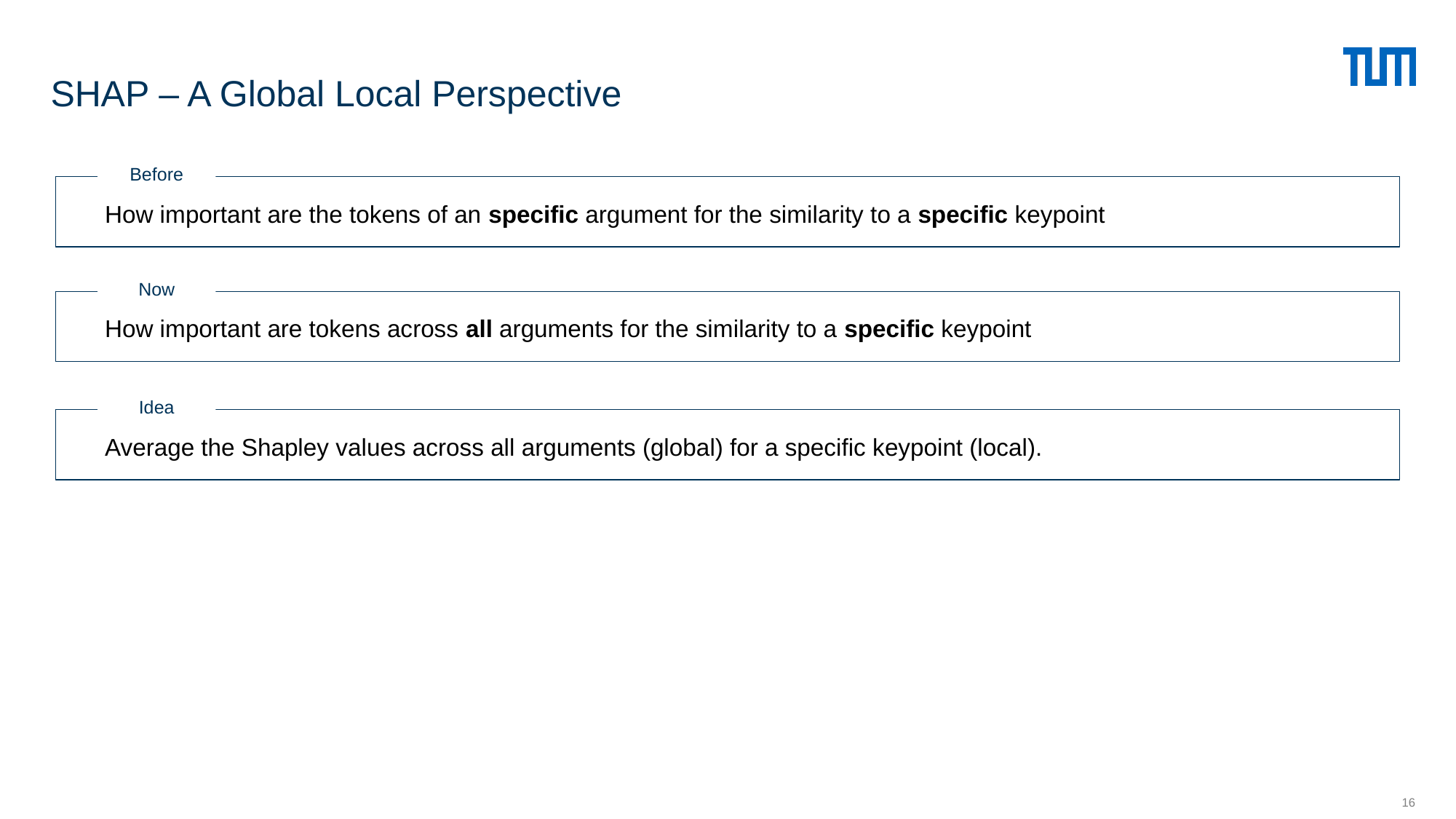

# SHAP – A Global Local Perspective
Before

How important are the tokens of an specific argument for the similarity to a specific keypoint
Now

How important are tokens across all arguments for the similarity to a specific keypoint
Idea

Average the Shapley values across all arguments (global) for a specific keypoint (local).
16